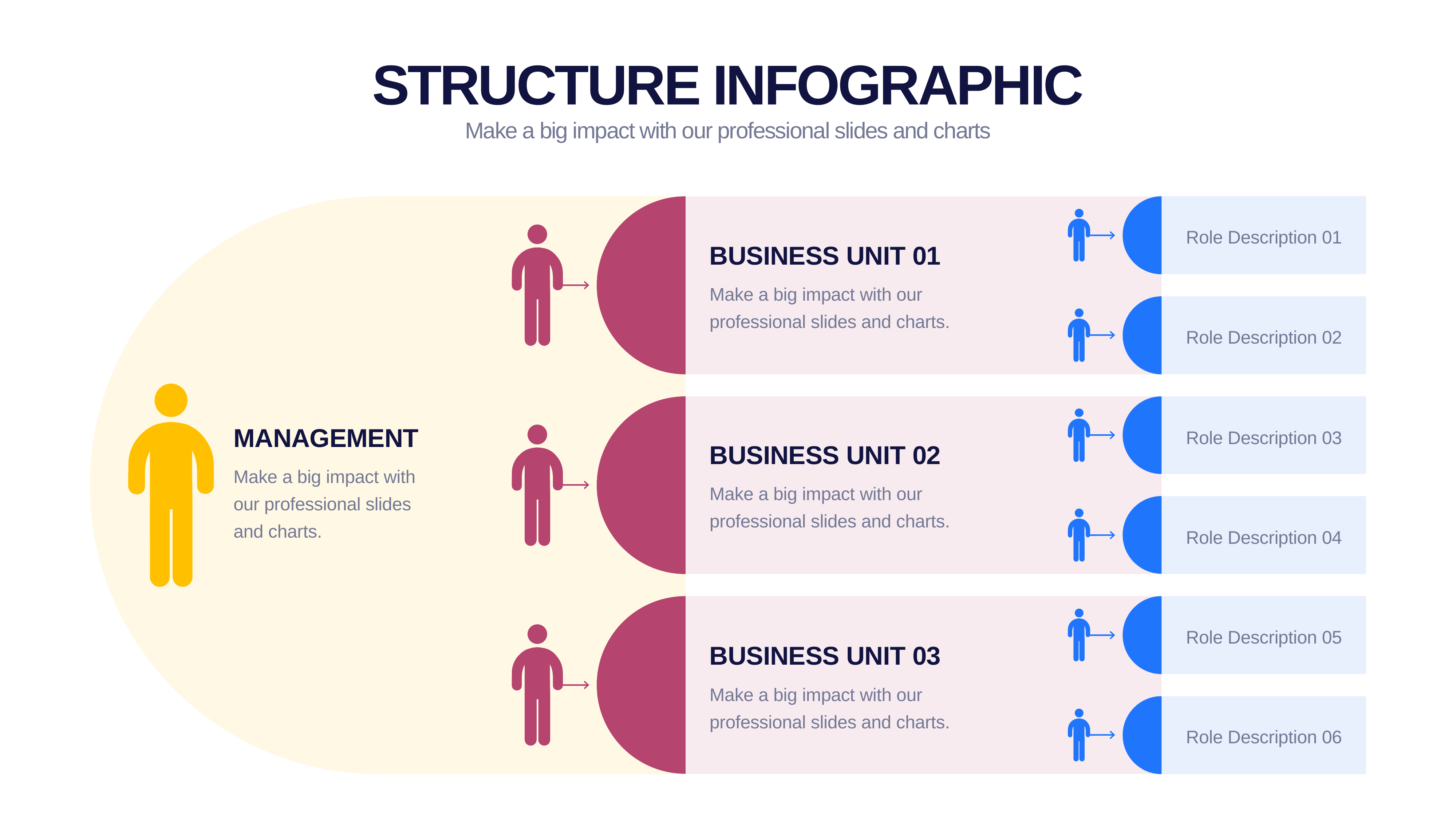

STRUCTURE INFOGRAPHIC
Make a big impact with our professional slides and charts

Role Description 01

BUSINESS UNIT 01
Make a big impact with our professional slides and charts.

Role Description 02

MANAGEMENT
Role Description 03

BUSINESS UNIT 02
Make a big impact with our professional slides and charts.
Make a big impact with our professional slides and charts.

Role Description 04

Role Description 05

BUSINESS UNIT 03
Make a big impact with our professional slides and charts.

Role Description 06